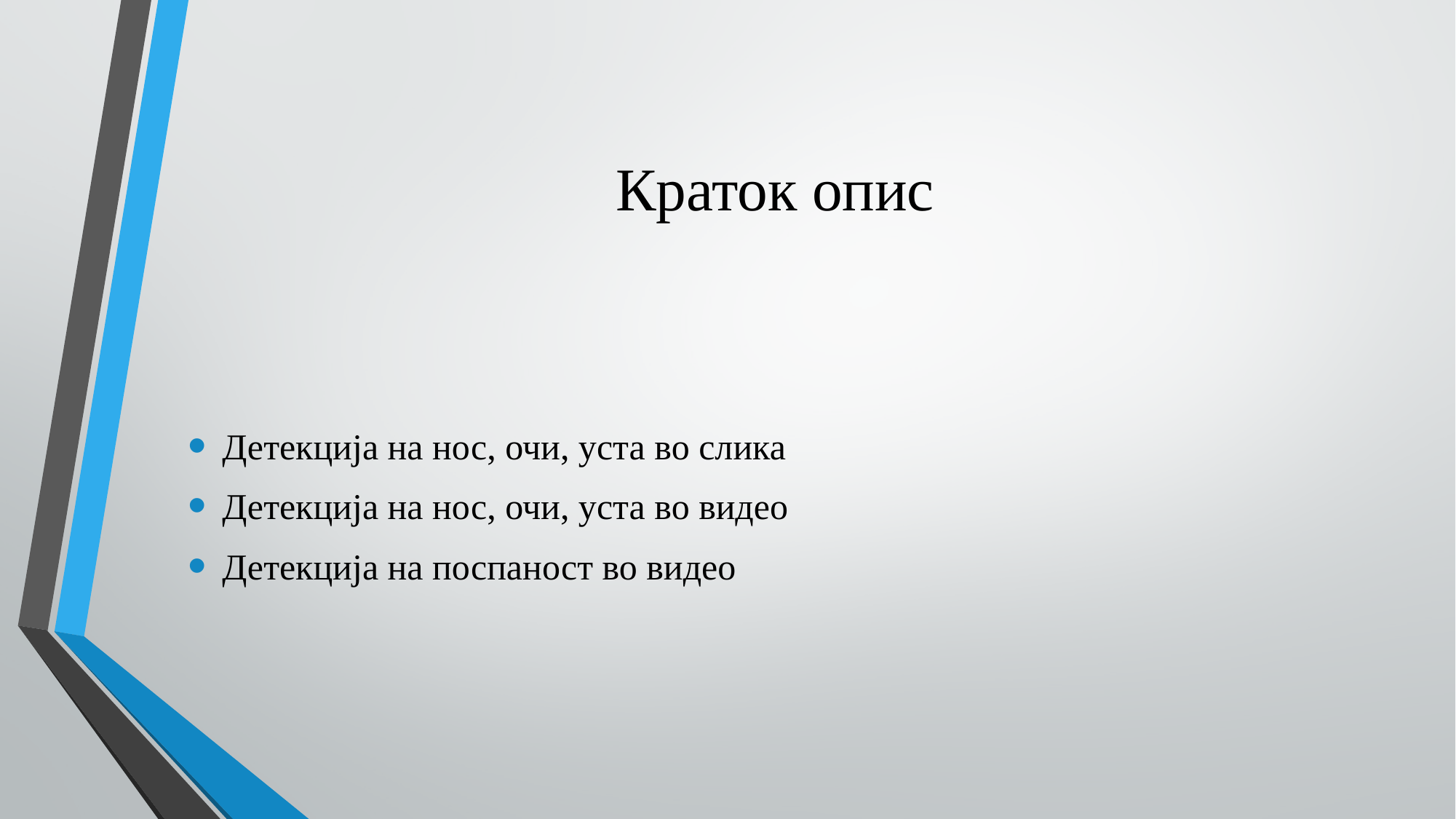

# Краток опис
Детекција на нос, очи, уста во слика
Детекција на нос, очи, уста во видео
Детекција на поспаност во видео